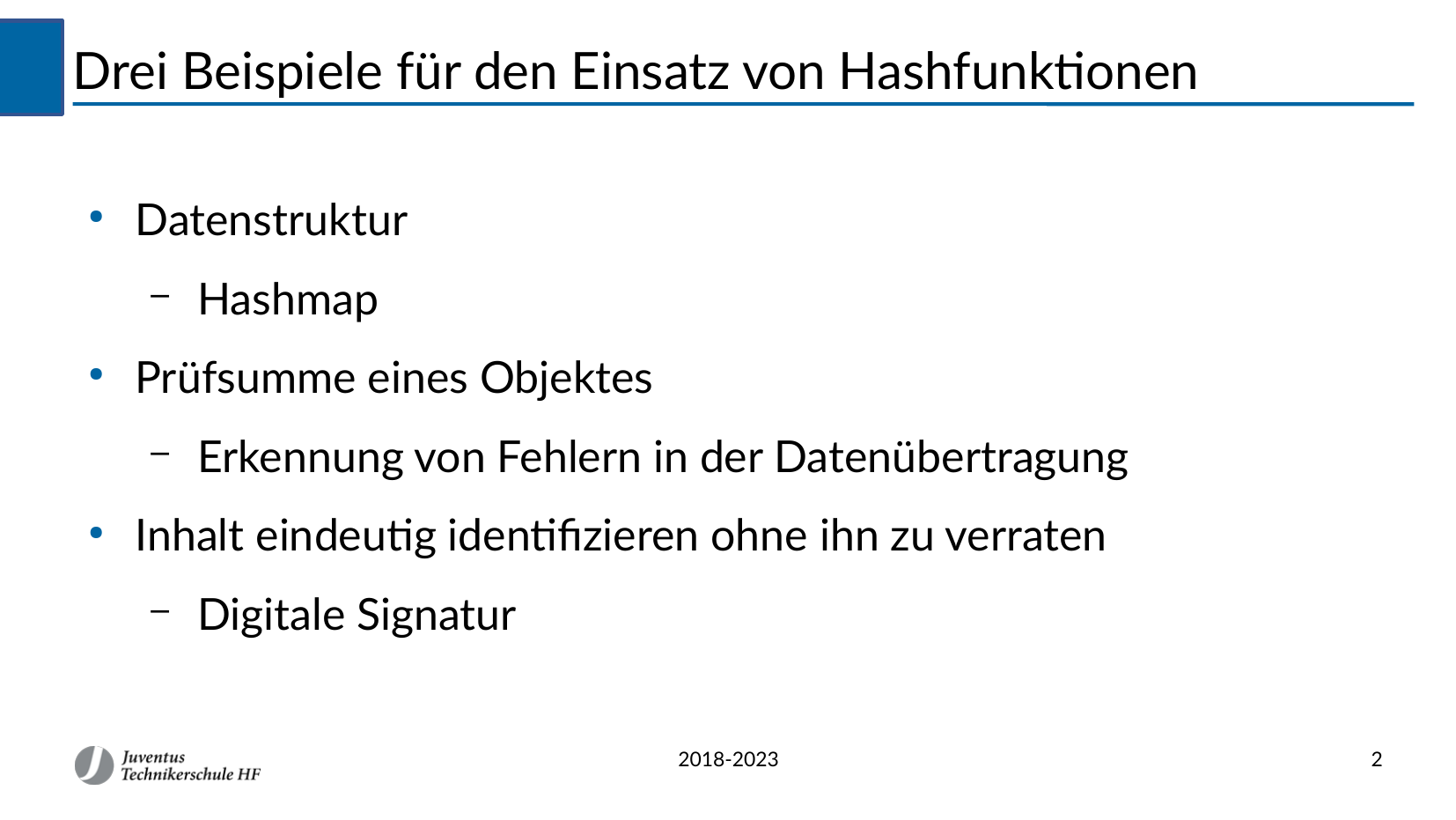

Drei Beispiele für den Einsatz von Hashfunktionen
Datenstruktur
Hashmap
Prüfsumme eines Objektes
Erkennung von Fehlern in der Datenübertragung
Inhalt eindeutig identifizieren ohne ihn zu verraten
Digitale Signatur
2018-2023
2